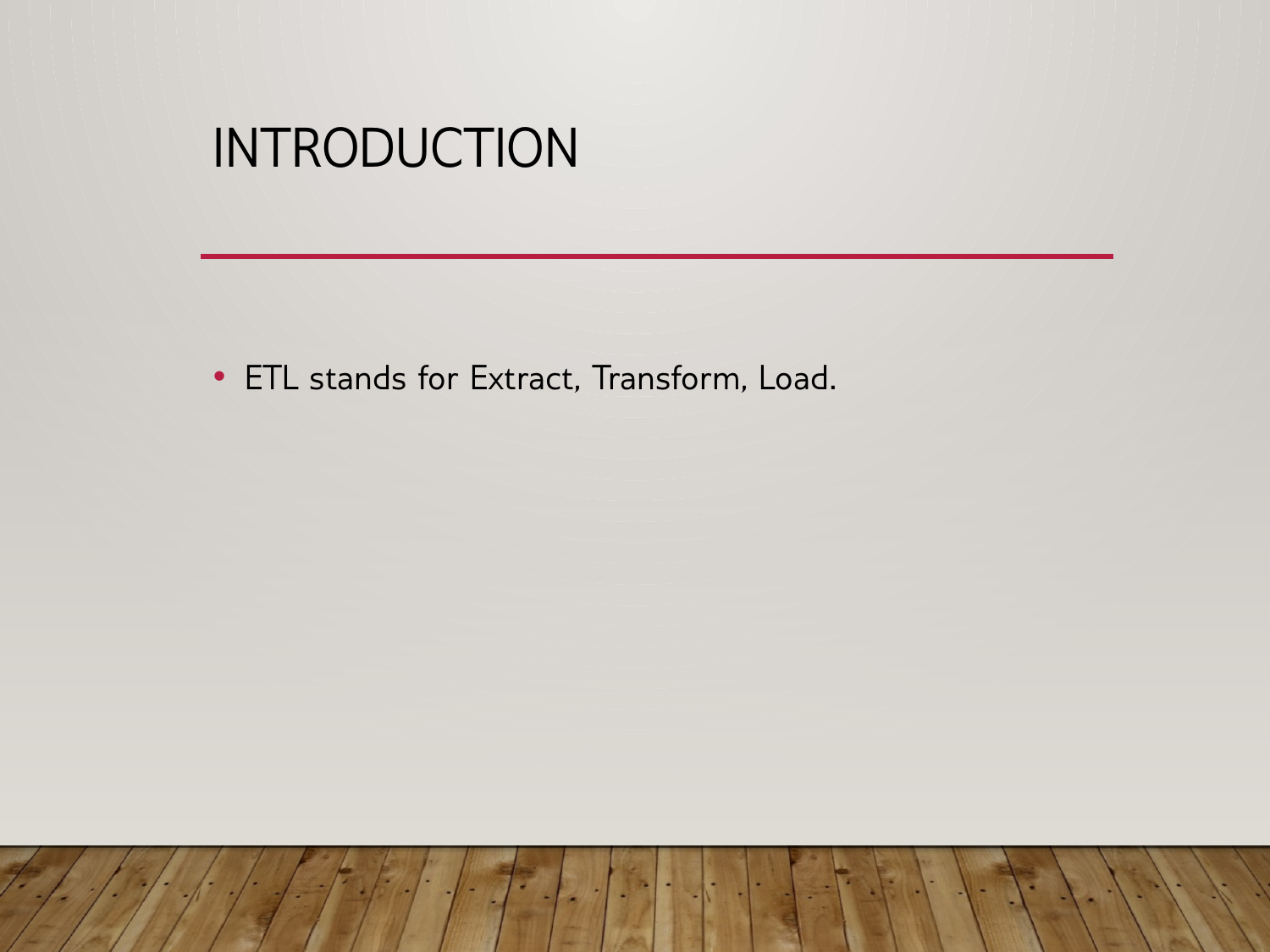

# Introduction

ETL stands for Extract, Transform, Load.